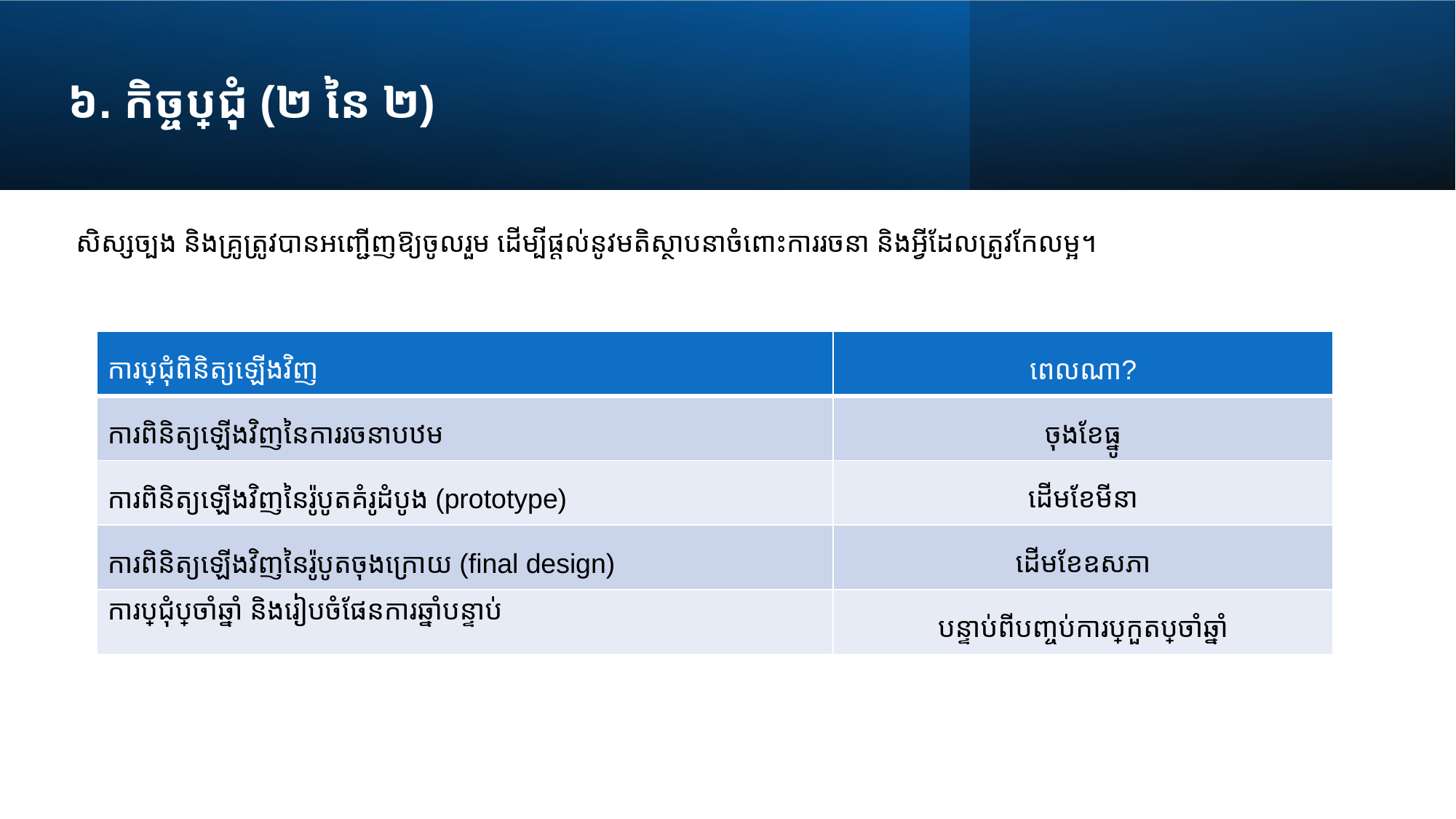

# ៦. កិច្ចប្រជុំ (២ នៃ ២)
សិស្សច្បង និងគ្រូត្រូវបានអញ្ជើញឱ្យចូលរួម ដើម្បីផ្តល់នូវមតិស្ថាបនាចំពោះការរចនា និងអ្វីដែលត្រូវកែលម្អ។
| ការប្រជុំពិនិត្យឡើងវិញ | ពេលណា? |
| --- | --- |
| ការពិនិត្យឡើងវិញនៃការរចនាបឋម | ចុងខែធ្នូ |
| ការពិនិត្យឡើងវិញនៃរ៉ូបូតគំរូដំបូង​ (prototype​) | ដើមខែមីនា |
| ការពិនិត្យឡើងវិញនៃរ៉ូបូតចុងក្រោយ​​ (final design) | ដើមខែឧសភា |
| ការប្រជុំប្រចាំឆ្នាំ និងរៀបចំផែនការឆ្នាំបន្ទាប់ | បន្ទាប់ពីបញ្ចប់ការប្រកួតប្រចាំឆ្នាំ |